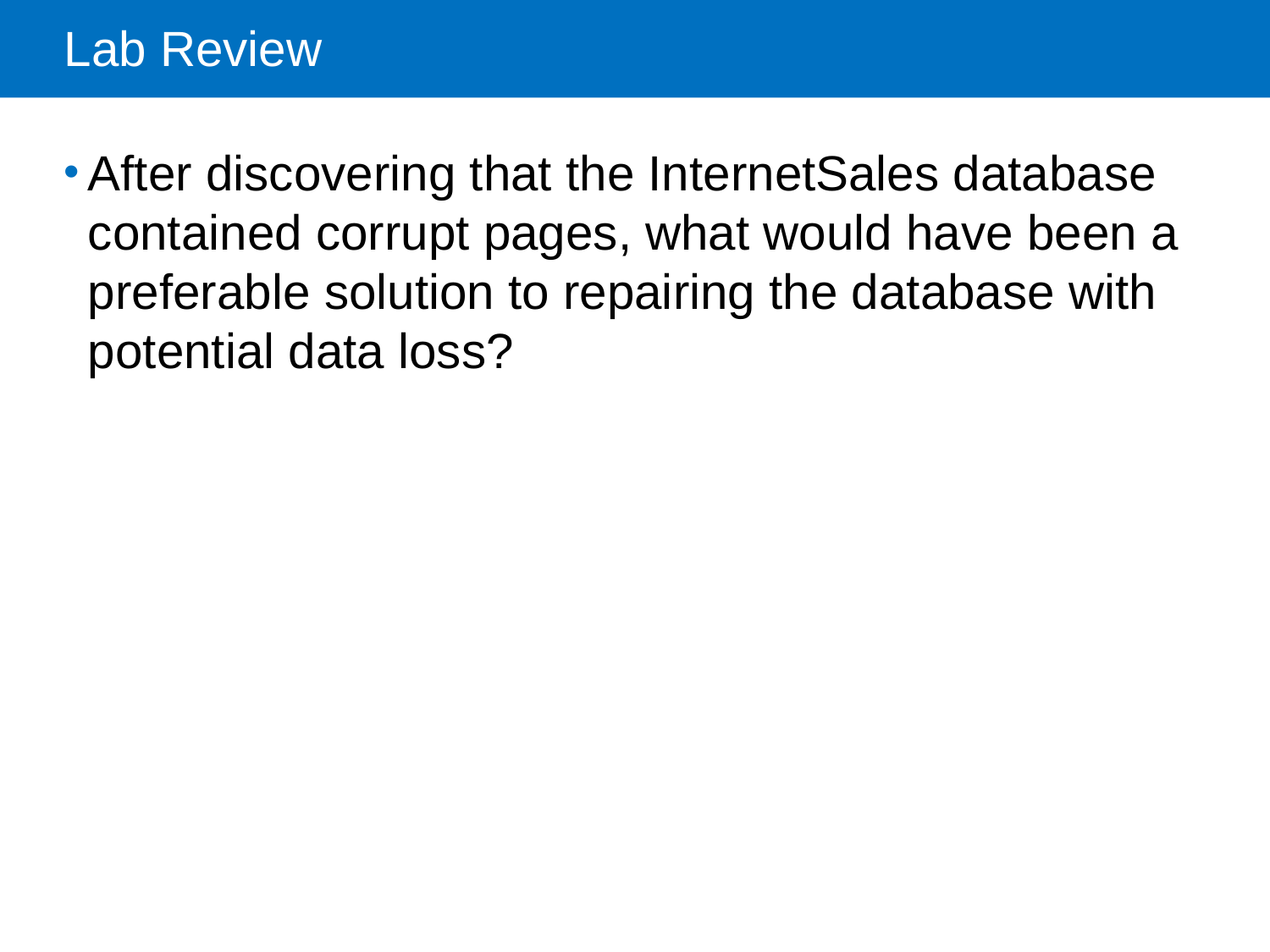

# Lab Review
After discovering that the InternetSales database contained corrupt pages, what would have been a preferable solution to repairing the database with potential data loss?